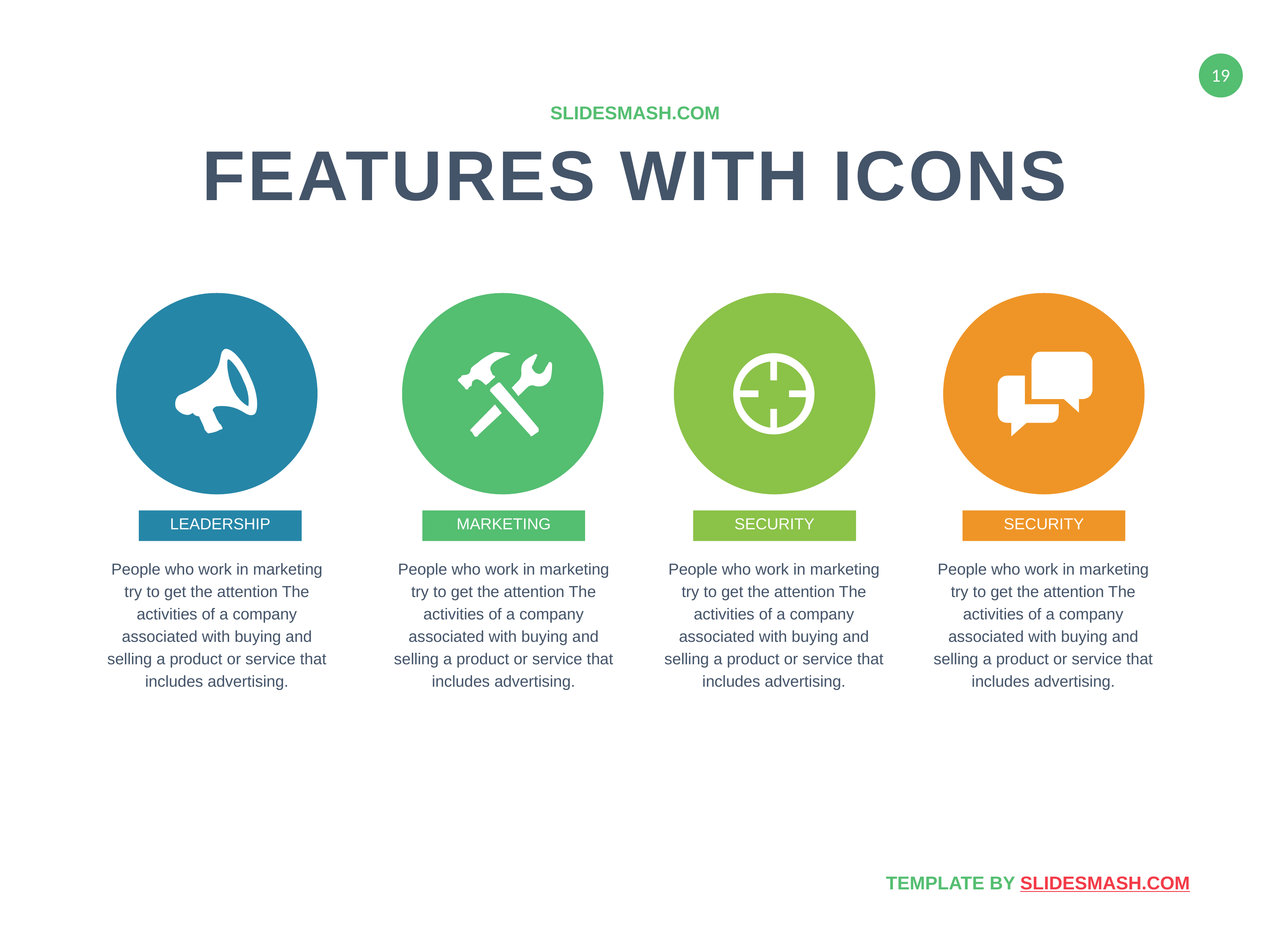

SLIDESMASH.COM
FEATURES WITH ICONS

LEADERSHIP
MARKETING
SECURITY
SECURITY
People who work in marketing try to get the attention The activities of a company associated with buying and selling a product or service that includes advertising.

People who work in marketing try to get the attention The activities of a company associated with buying and selling a product or service that includes advertising.
People who work in marketing try to get the attention The activities of a company associated with buying and selling a product or service that includes advertising.
People who work in marketing try to get the attention The activities of a company associated with buying and selling a product or service that includes advertising.